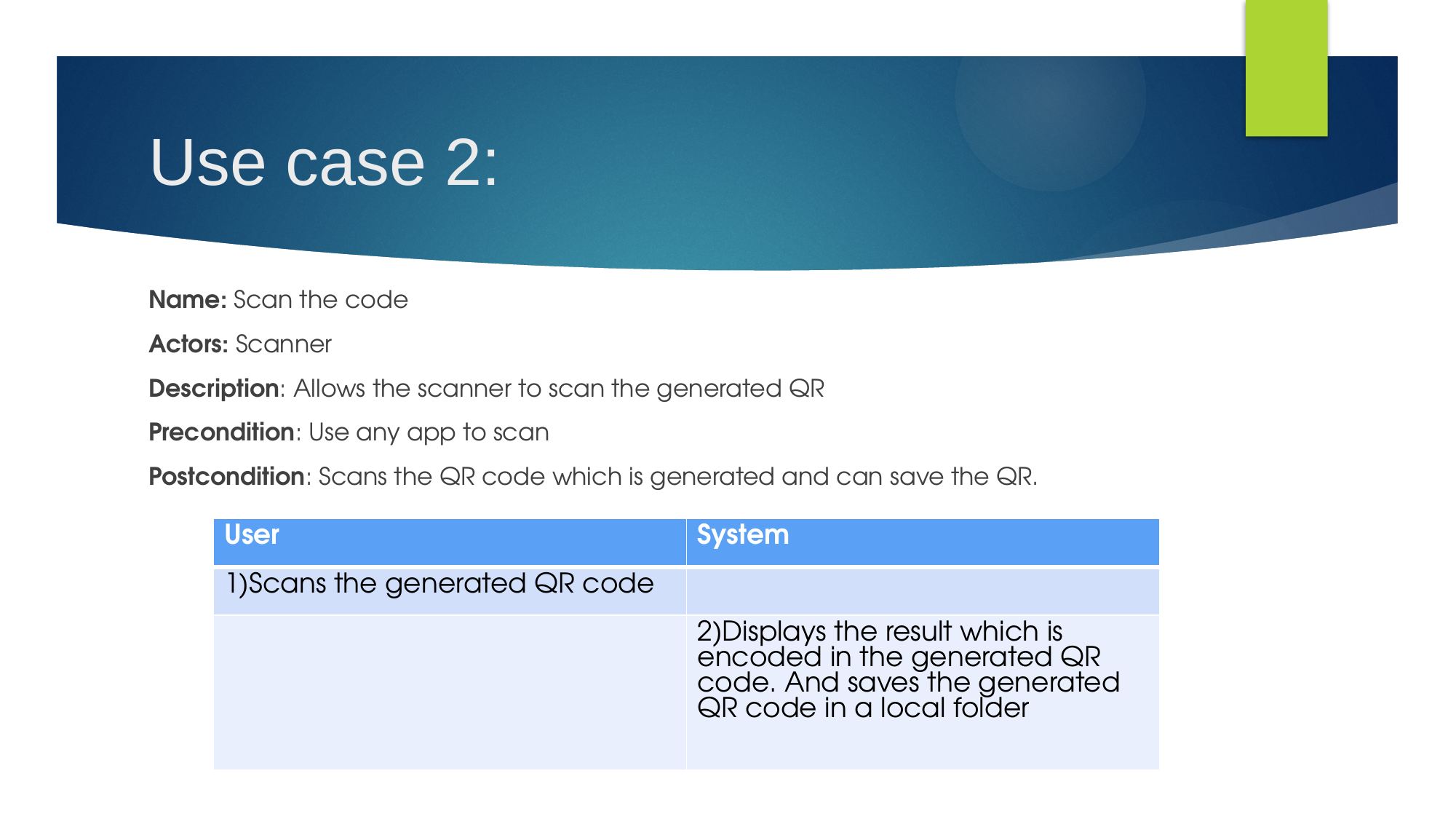

# Use case 2:
Name: Scan the code
Actors: Scanner
Description: Allows the scanner to scan the generated QR
Precondition: Use any app to scan
Postcondition: Scans the QR code which is generated and can save the QR.

| User | System |
| --- | --- |
| 1)Scans the generated QR code |  |
|  | 2)Displays the result which is encoded in the generated QR code. And saves the generated QR code in a local folder |